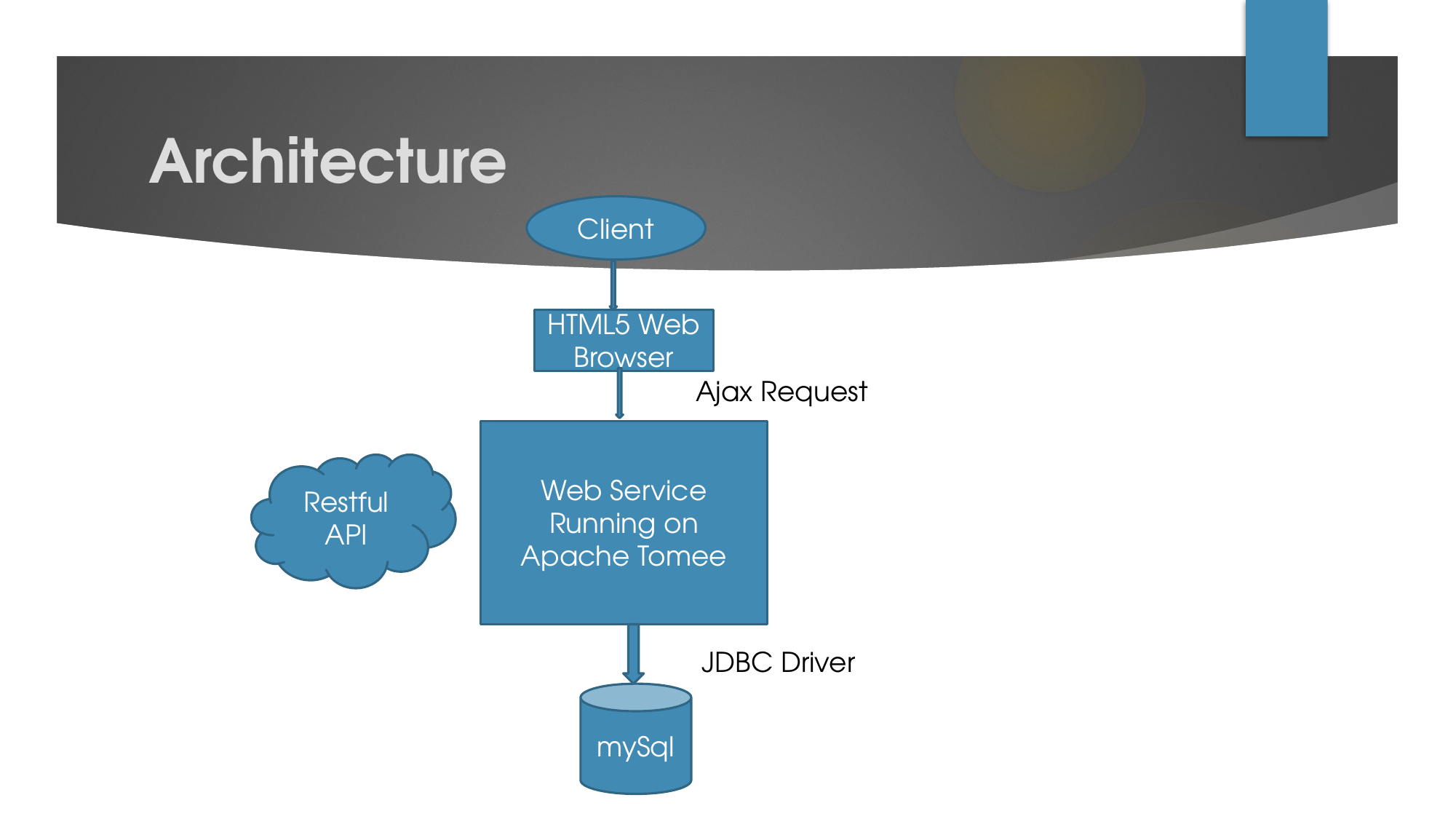

# Architecture
Client

HTML5 Web Browser

Ajax Request
Web Service Running on Apache Tomee
Restful API

JDBC Driver
mySql